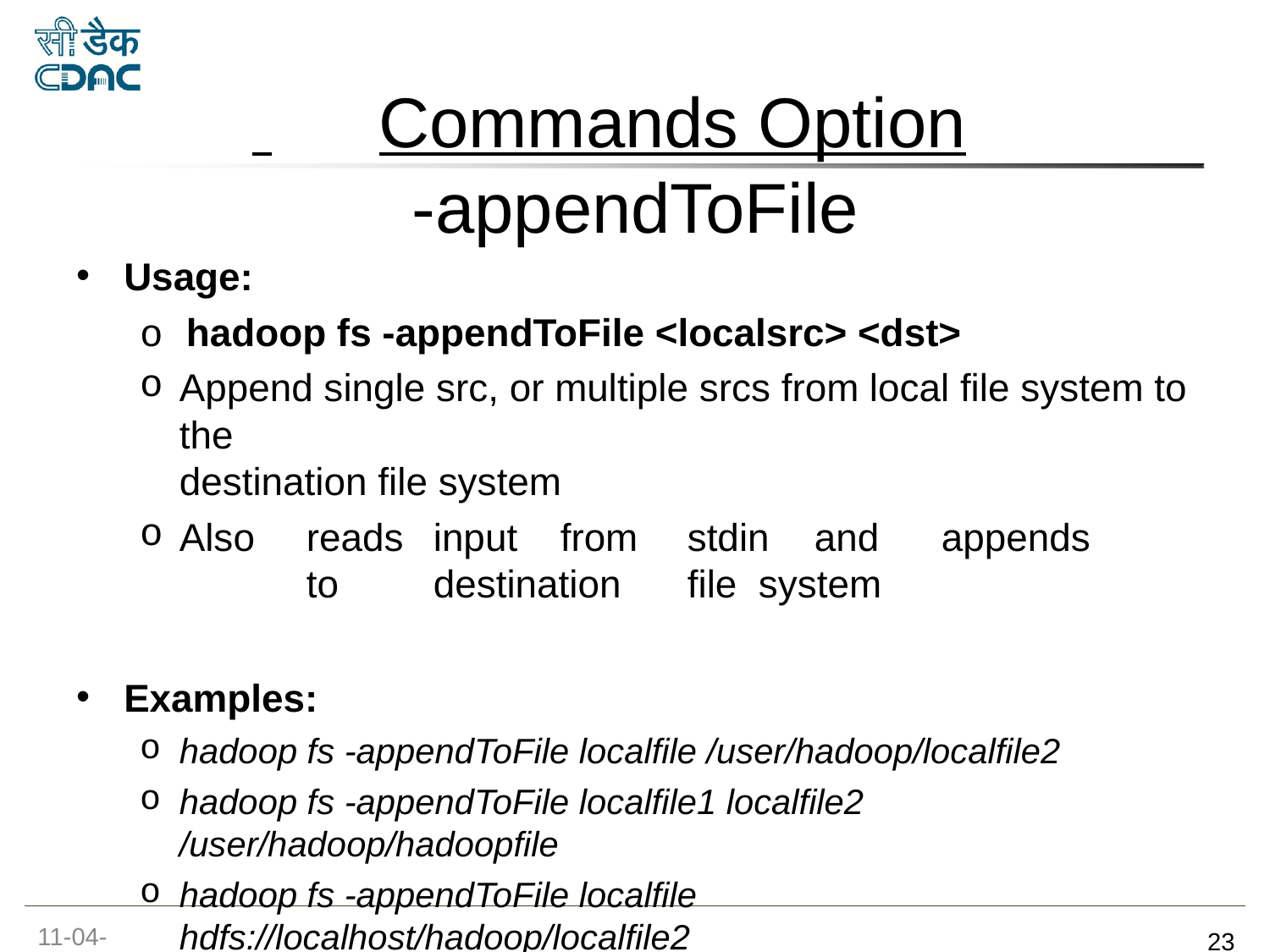

# Commands Option
-appendToFile

Usage:
o hadoop fs -appendToFile <localsrc> <dst>
Append single src, or multiple srcs from local file system to the
destination file system
Also	reads	input	from	stdin	and	appends	to	destination	file  system

Examples:
hadoop fs -appendToFile localfile /user/hadoop/localfile2
hadoop fs -appendToFile localfile1 localfile2 /user/hadoop/hadoopfile
hadoop fs -appendToFile localfile hdfs://localhost/hadoop/localfile2

11-04-2017
23